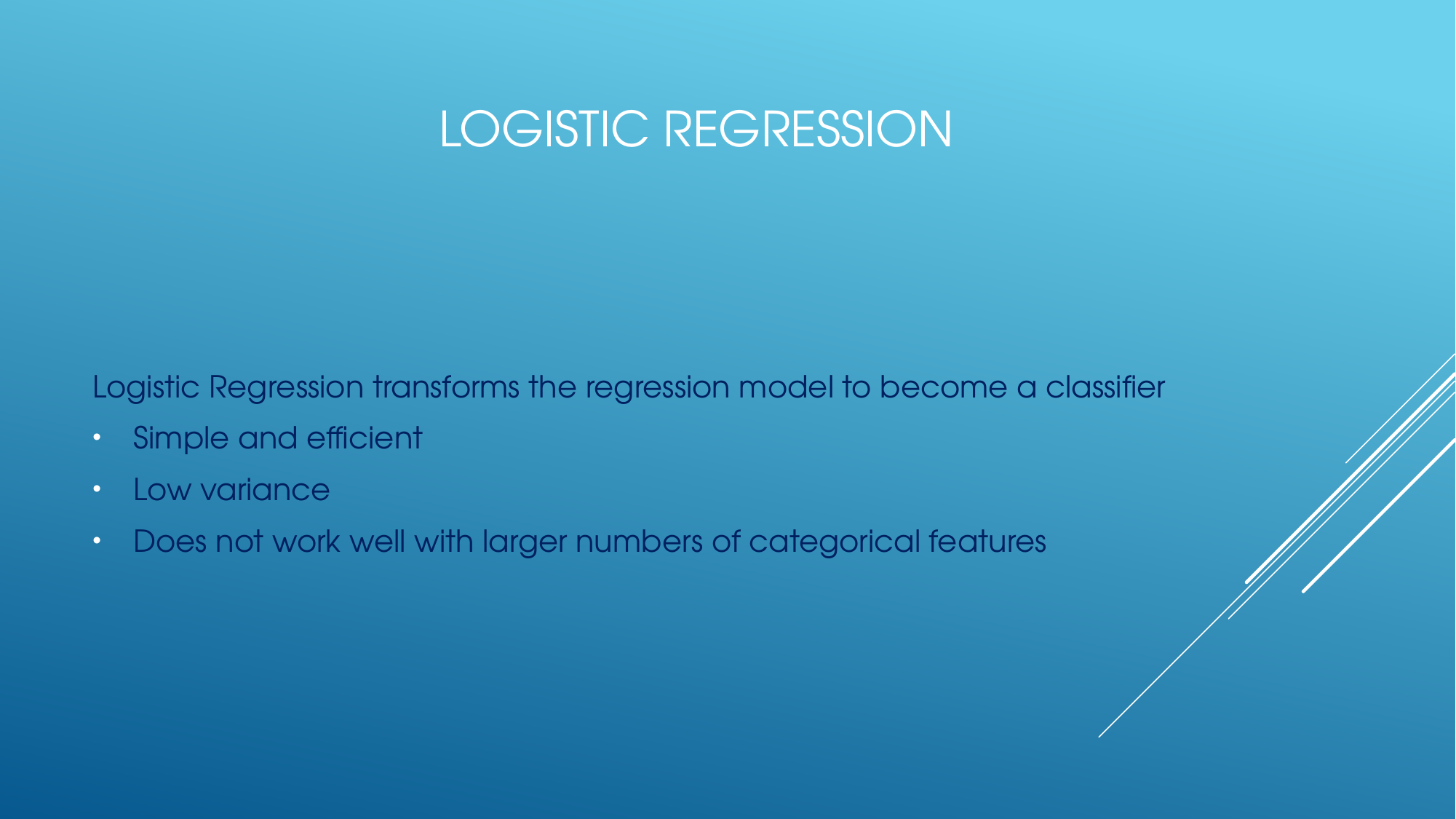

# Logistic Regression
Logistic Regression transforms the regression model to become a classifier
Simple and efficient
Low variance
Does not work well with larger numbers of categorical features